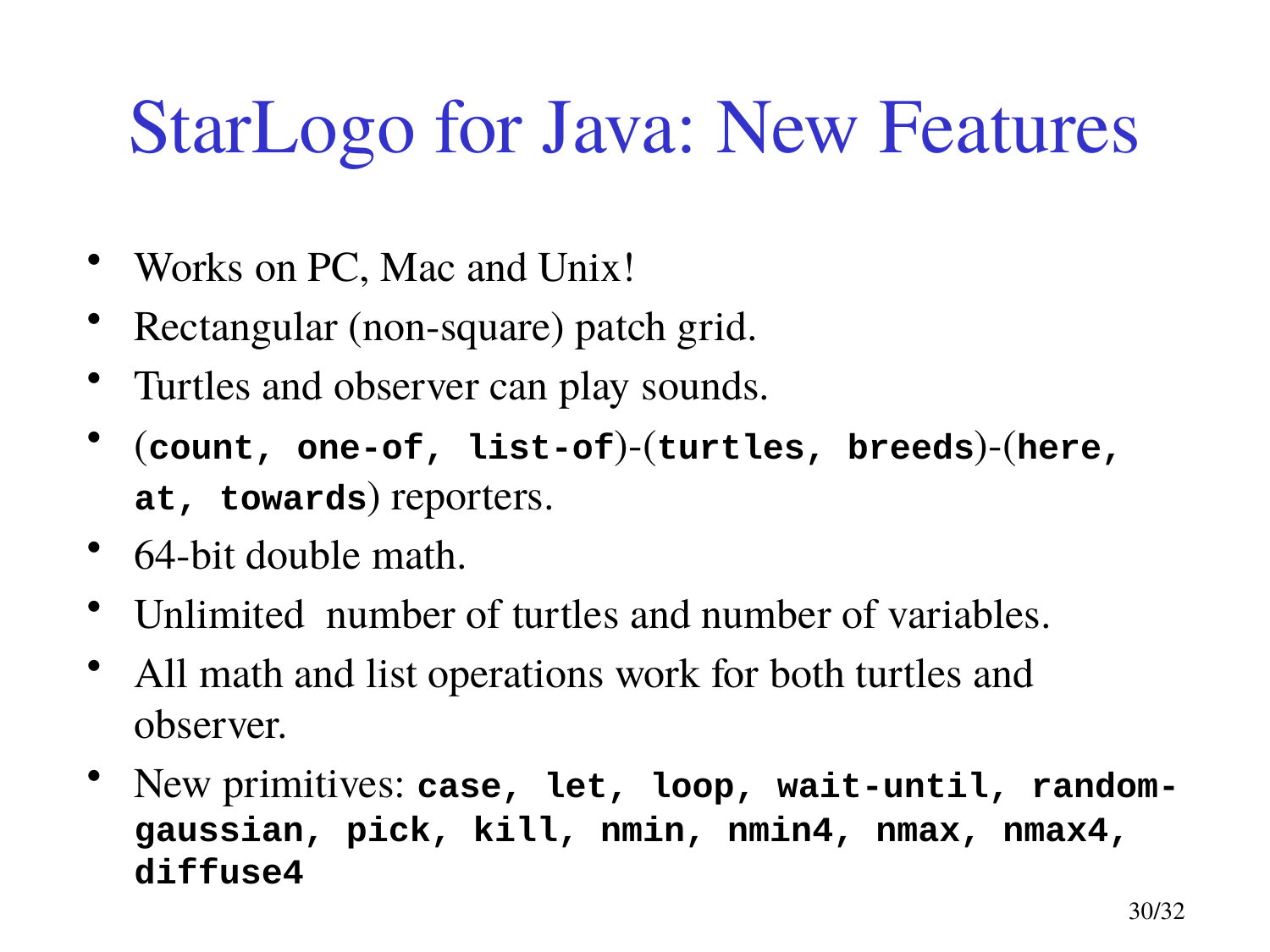

# StarLogo for Java: New Features
Works on PC, Mac and Unix!
Rectangular (non-square) patch grid.
Turtles and observer can play sounds.
(count, one-of, list-of)-(turtles, breeds)-(here, at, towards) reporters.
64-bit double math.
Unlimited  number of turtles and number of variables.
All math and list operations work for both turtles and observer.
New primitives: case, let, loop, wait-until, random-gaussian, pick, kill, nmin, nmin4, nmax, nmax4, diffuse4